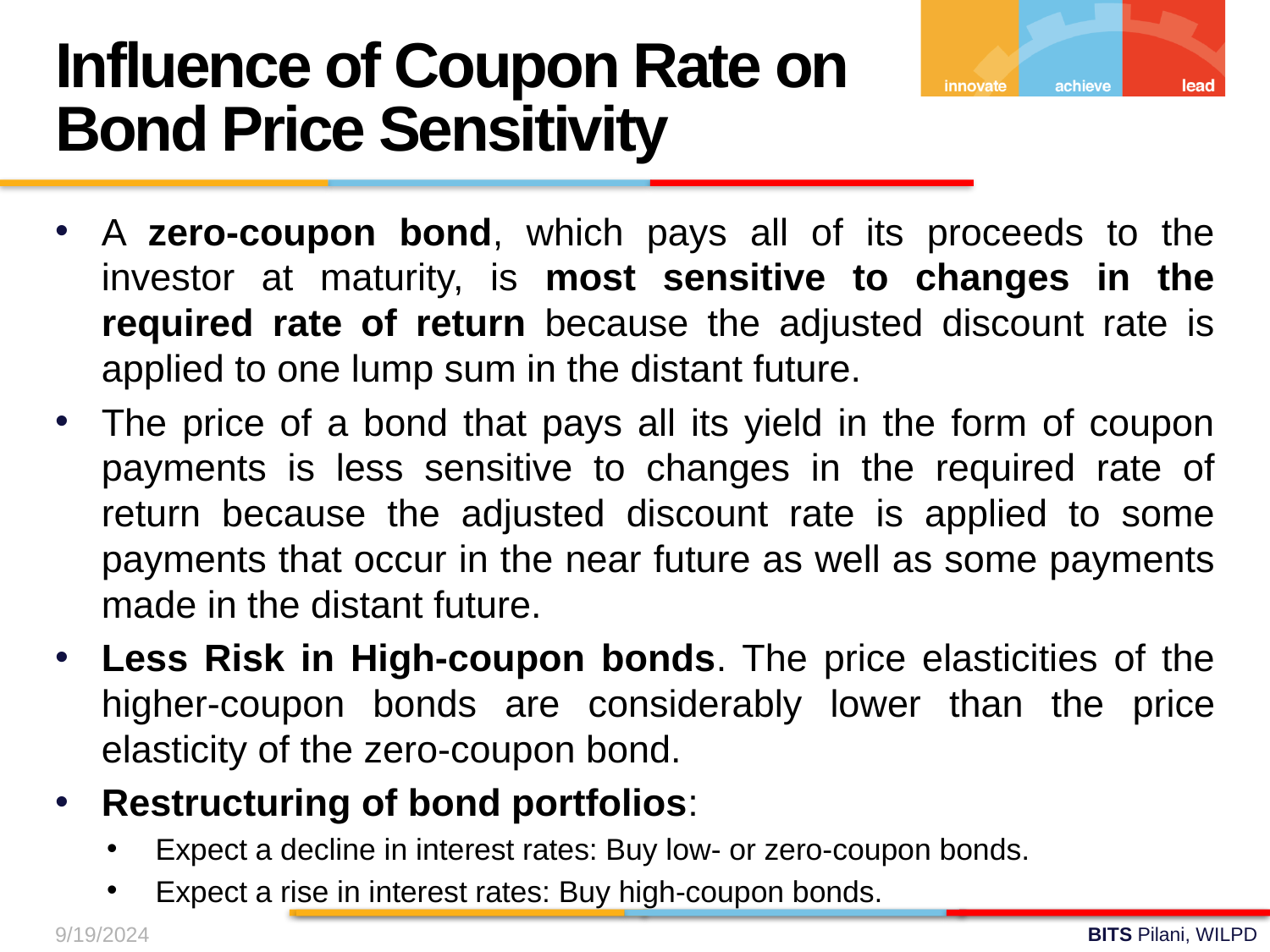

Influence of Coupon Rate on Bond Price Sensitivity
A zero-coupon bond, which pays all of its proceeds to the investor at maturity, is most sensitive to changes in the required rate of return because the adjusted discount rate is applied to one lump sum in the distant future.
The price of a bond that pays all its yield in the form of coupon payments is less sensitive to changes in the required rate of return because the adjusted discount rate is applied to some payments that occur in the near future as well as some payments made in the distant future.
Less Risk in High-coupon bonds. The price elasticities of the higher-coupon bonds are considerably lower than the price elasticity of the zero-coupon bond.
Restructuring of bond portfolios:
Expect a decline in interest rates: Buy low- or zero-coupon bonds.
Expect a rise in interest rates: Buy high-coupon bonds.

9/19/2024